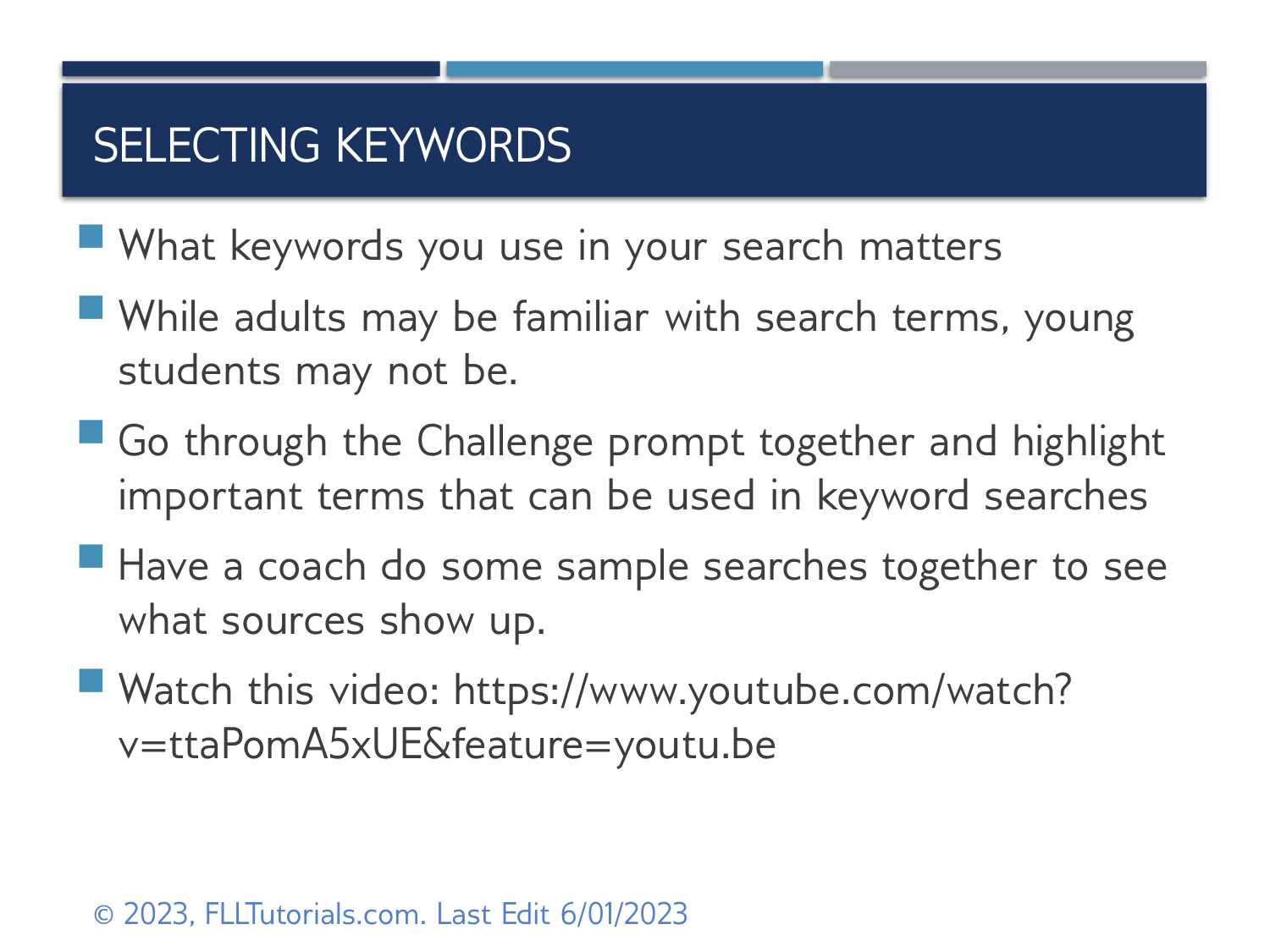

# SELECTING KEYWORDS
What keywords you use in your search matters
While adults may be familiar with search terms, young students may not be.
Go through the Challenge prompt together and highlight important terms that can be used in keyword searches
Have a coach do some sample searches together to see what sources show up.
Watch this video: https://www.youtube.com/watch?v=ttaPomA5xUE&feature=youtu.be
© 2023, FLLTutorials.com. Last Edit 6/01/2023